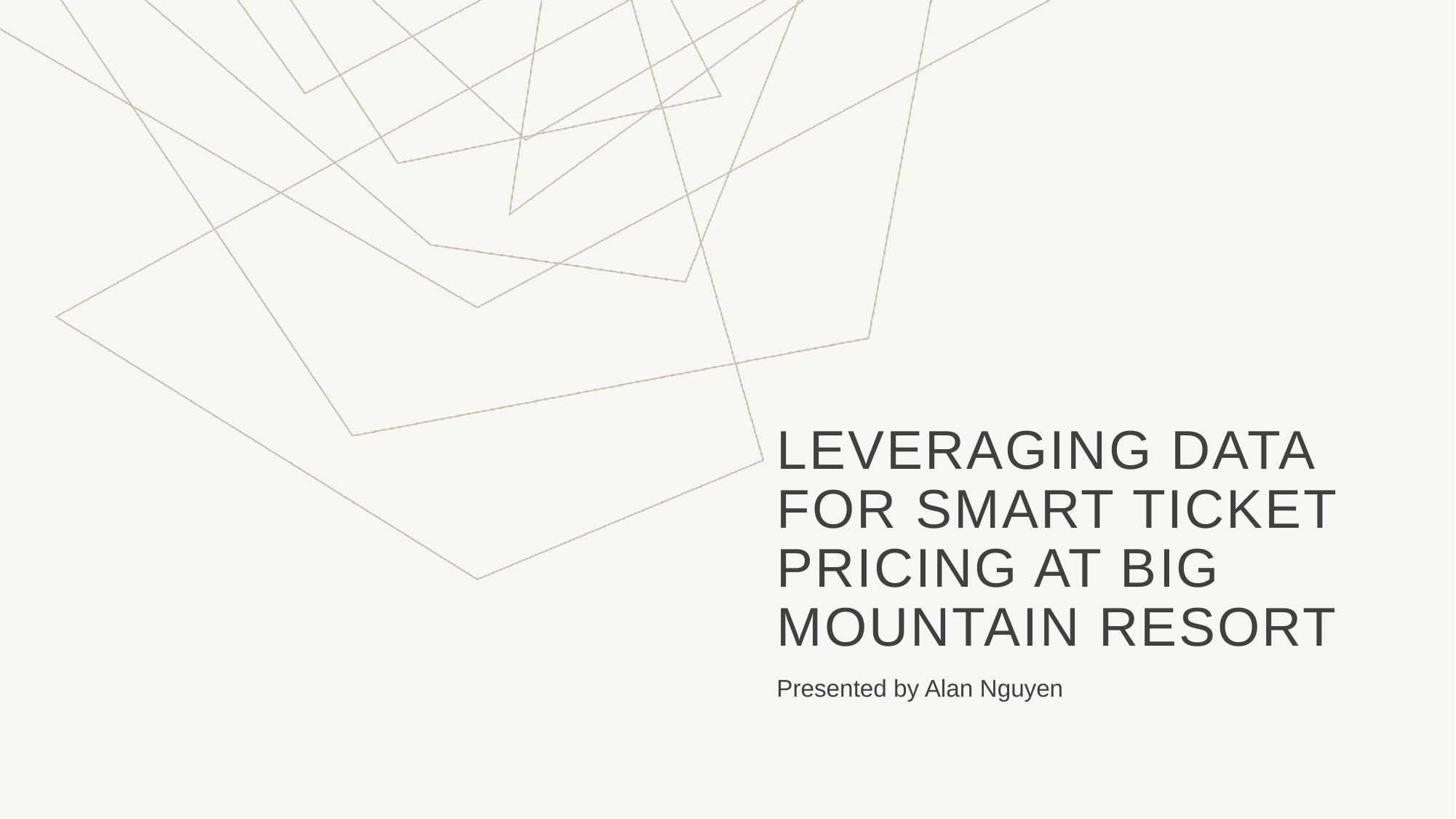

# Leveraging Data for Smart Ticket Pricing at Big Mountain Resort
Presented by Alan Nguyen